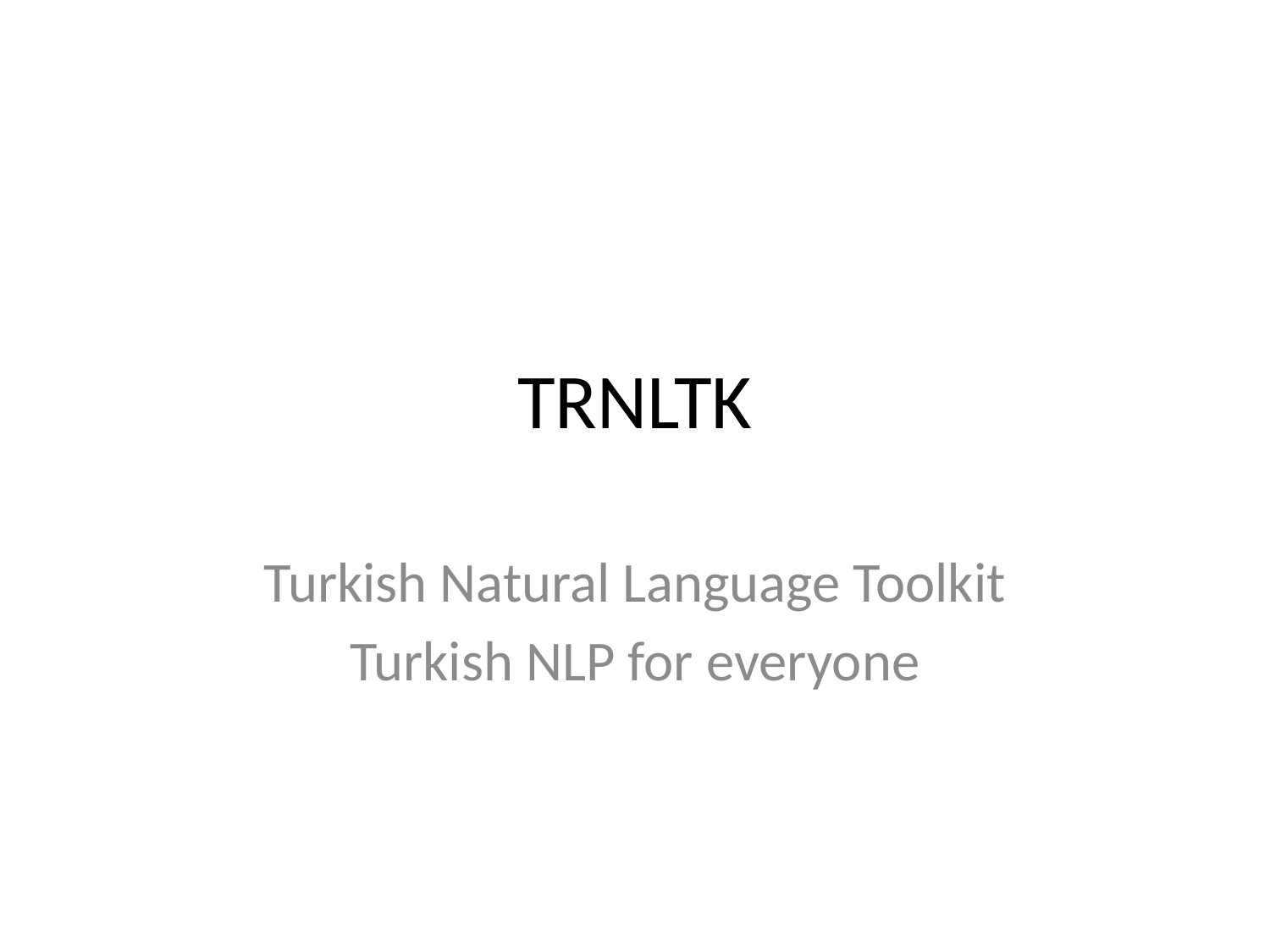

# TRNLTK
Turkish Natural Language Toolkit
Turkish NLP for everyone